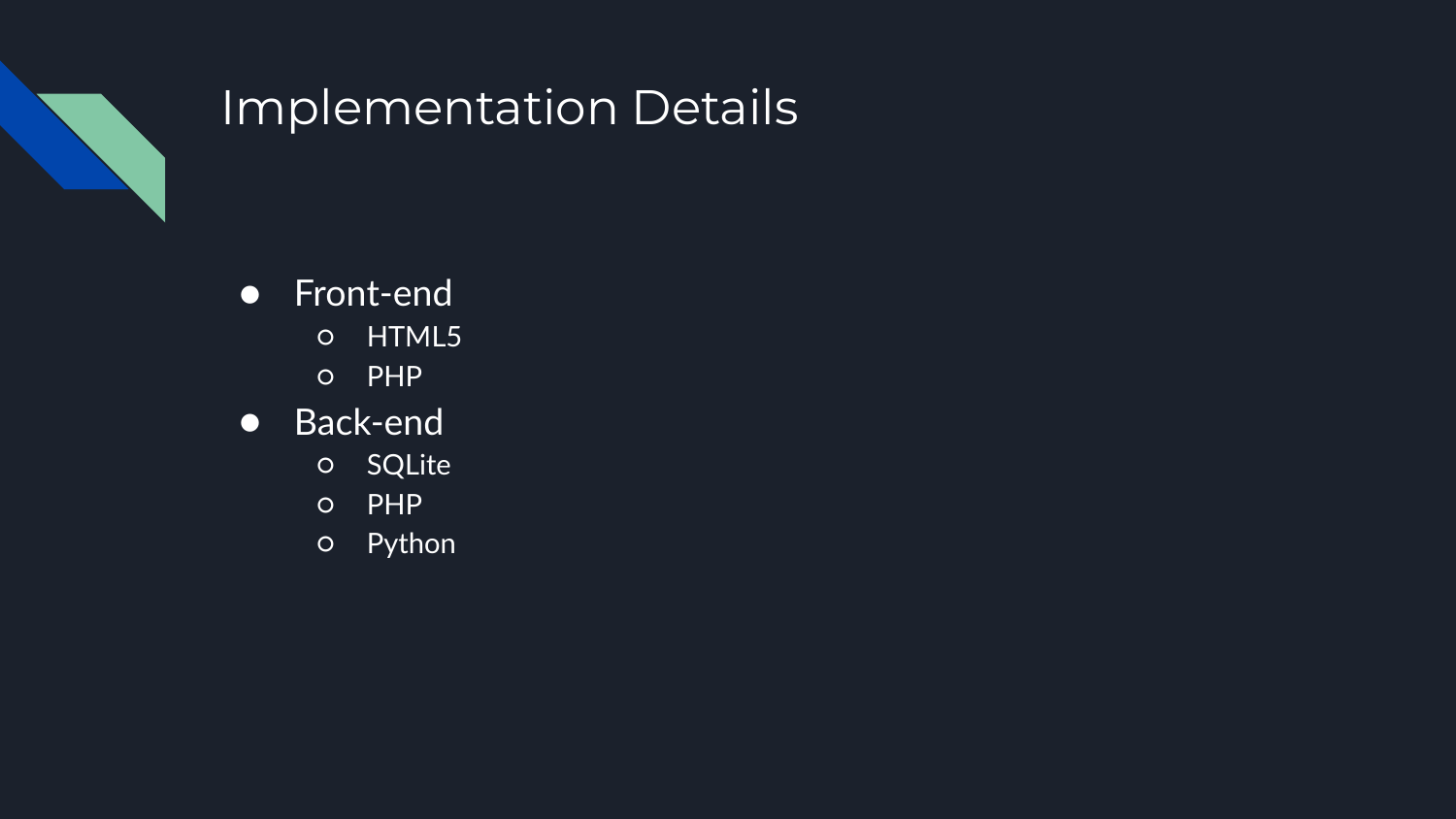

# Implementation Details
Front-end
HTML5
PHP
Back-end
SQLite
PHP
Python